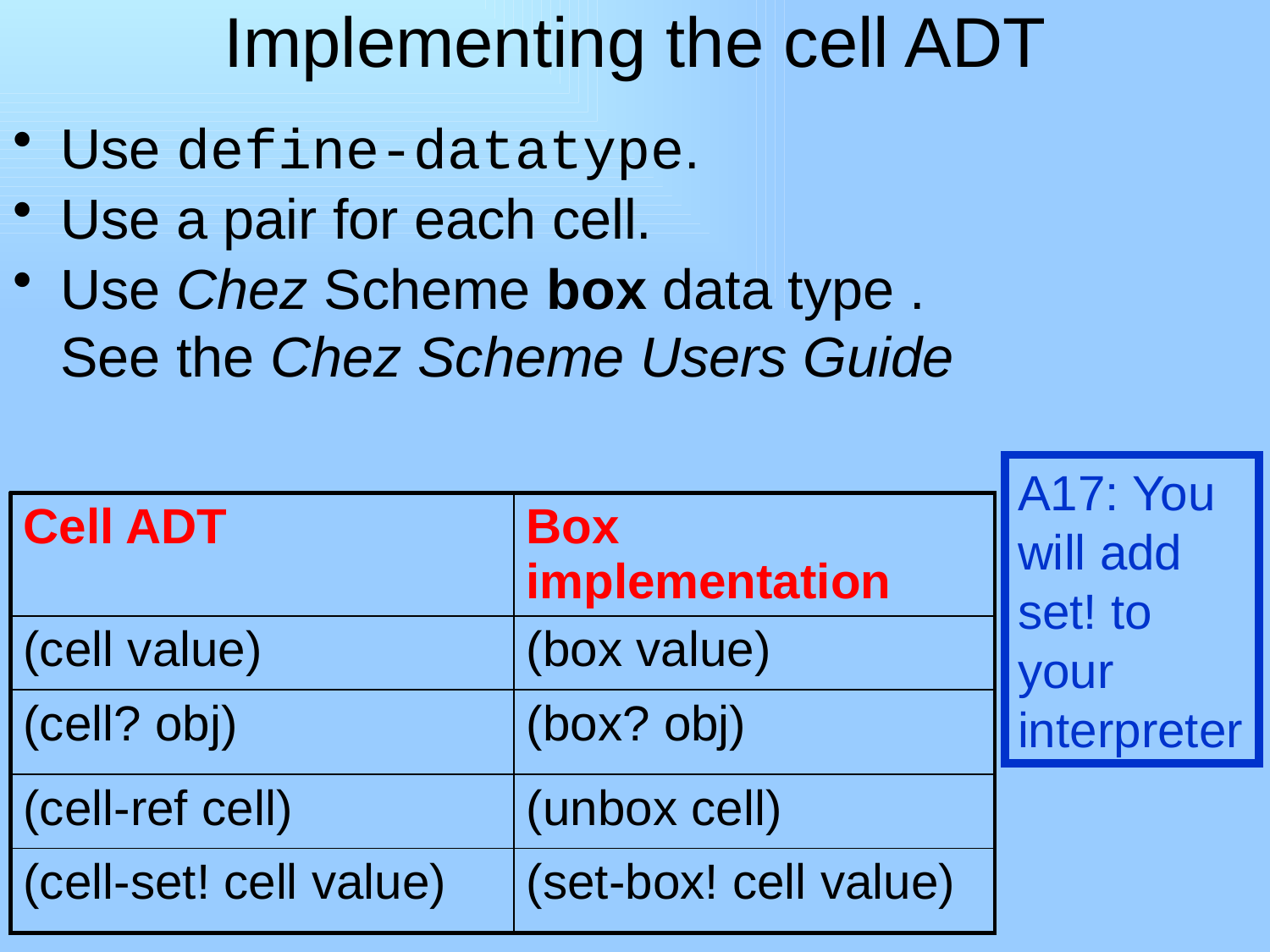

# Implementing the cell ADT
Use define-datatype.
Use a pair for each cell.
Use Chez Scheme box data type .
See the Chez Scheme Users Guide
A17: You will add set! to your interpreter
| Cell ADT | Box implementation |
| --- | --- |
| (cell value) | (box value) |
| (cell? obj) | (box? obj) |
| (cell-ref cell) | (unbox cell) |
| (cell-set! cell value) | (set-box! cell value) |